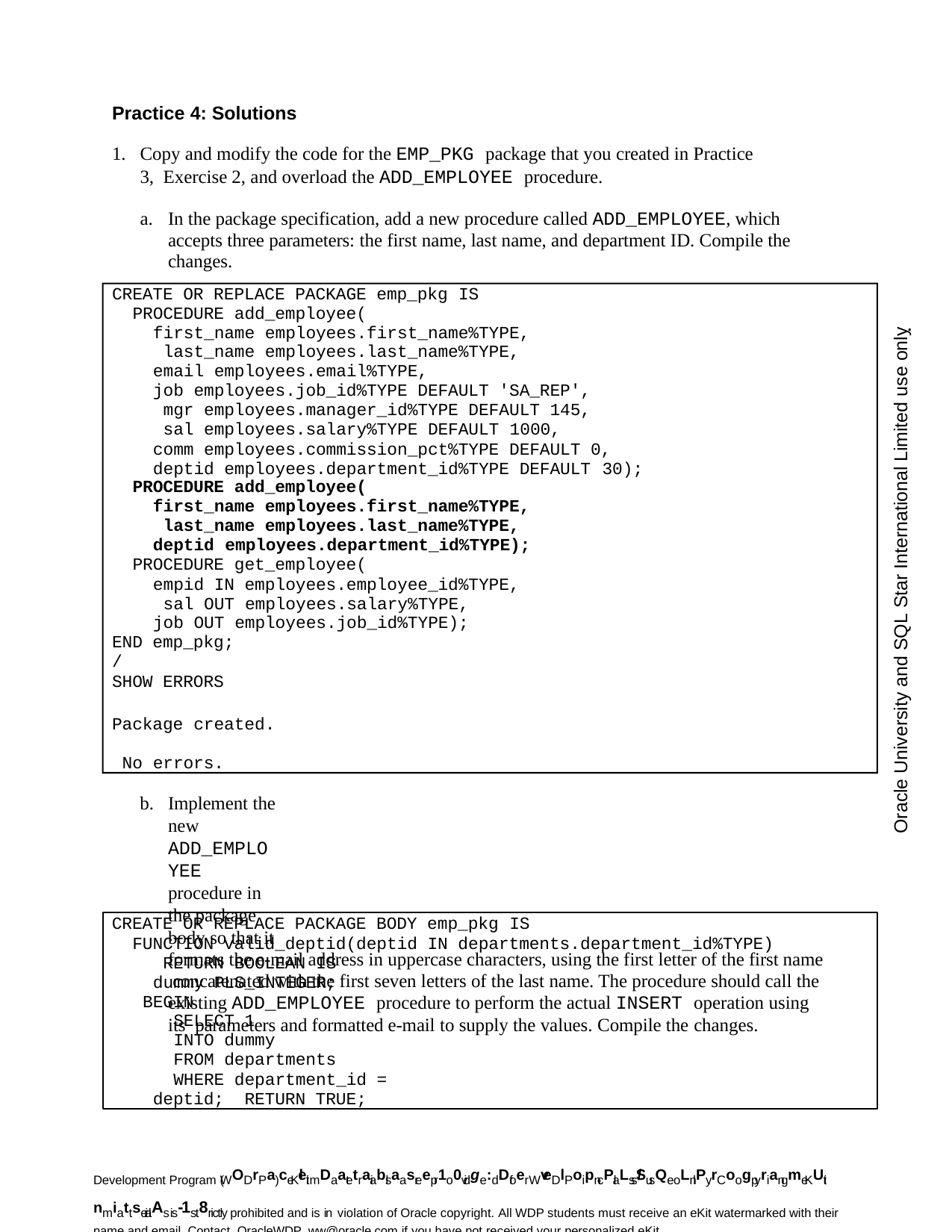

Practice 4: Solutions
Copy and modify the code for the EMP_PKG package that you created in Practice 3,  Exercise 2, and overload the ADD_EMPLOYEE procedure.

In the package specification, add a new procedure called ADD_EMPLOYEE, which  accepts three parameters: the first name, last name, and department ID. Compile the  changes.
CREATE OR REPLACE PACKAGE emp_pkg IS
PROCEDURE add_employee(
first_name employees.first_name%TYPE,  last_name employees.last_name%TYPE,  email employees.email%TYPE,
job employees.job_id%TYPE DEFAULT 'SA_REP',  mgr employees.manager_id%TYPE DEFAULT 145,  sal employees.salary%TYPE DEFAULT 1000,
comm employees.commission_pct%TYPE DEFAULT 0,  deptid employees.department_id%TYPE DEFAULT 30);
PROCEDURE add_employee(
first_name employees.first_name%TYPE,  last_name employees.last_name%TYPE,  deptid employees.department_id%TYPE);
PROCEDURE get_employee(
empid IN employees.employee_id%TYPE,  sal OUT employees.salary%TYPE,
job OUT employees.job_id%TYPE);
END emp_pkg;
/
SHOW ERRORS
Package created.  No errors.

Implement the new ADD_EMPLOYEE procedure in the package body so that it
formats the e-mail address in uppercase characters, using the first letter of the first name  concatenated with the first seven letters of the last name. The procedure should call the  existing ADD_EMPLOYEE procedure to perform the actual INSERT operation using its  parameters and formatted e-mail to supply the values. Compile the changes.

Oracle University and SQL Star International Limited use onlyฺ
CREATE OR REPLACE PACKAGE BODY emp_pkg IS
FUNCTION valid_deptid(deptid IN departments.department_id%TYPE)  RETURN BOOLEAN IS
dummy PLS_INTEGER;  BEGIN
SELECT 1
INTO dummy
FROM departments
WHERE department_id = deptid;  RETURN TRUE;
Development Program (WODrPa) ceKleit mDaatetraiablsaasreepr1o0vidge:dDfoer WveDlPoipn-cPlaLss/SusQe oLnlPy.rCoogpyriangmeKUit nmiattserialAs is-1st8rictly prohibited and is in  violation of Oracle copyright. All WDP students must receive an eKit watermarked with their name and email. Contact  OracleWDP_ww@oracle.com if you have not received your personalized eKit.